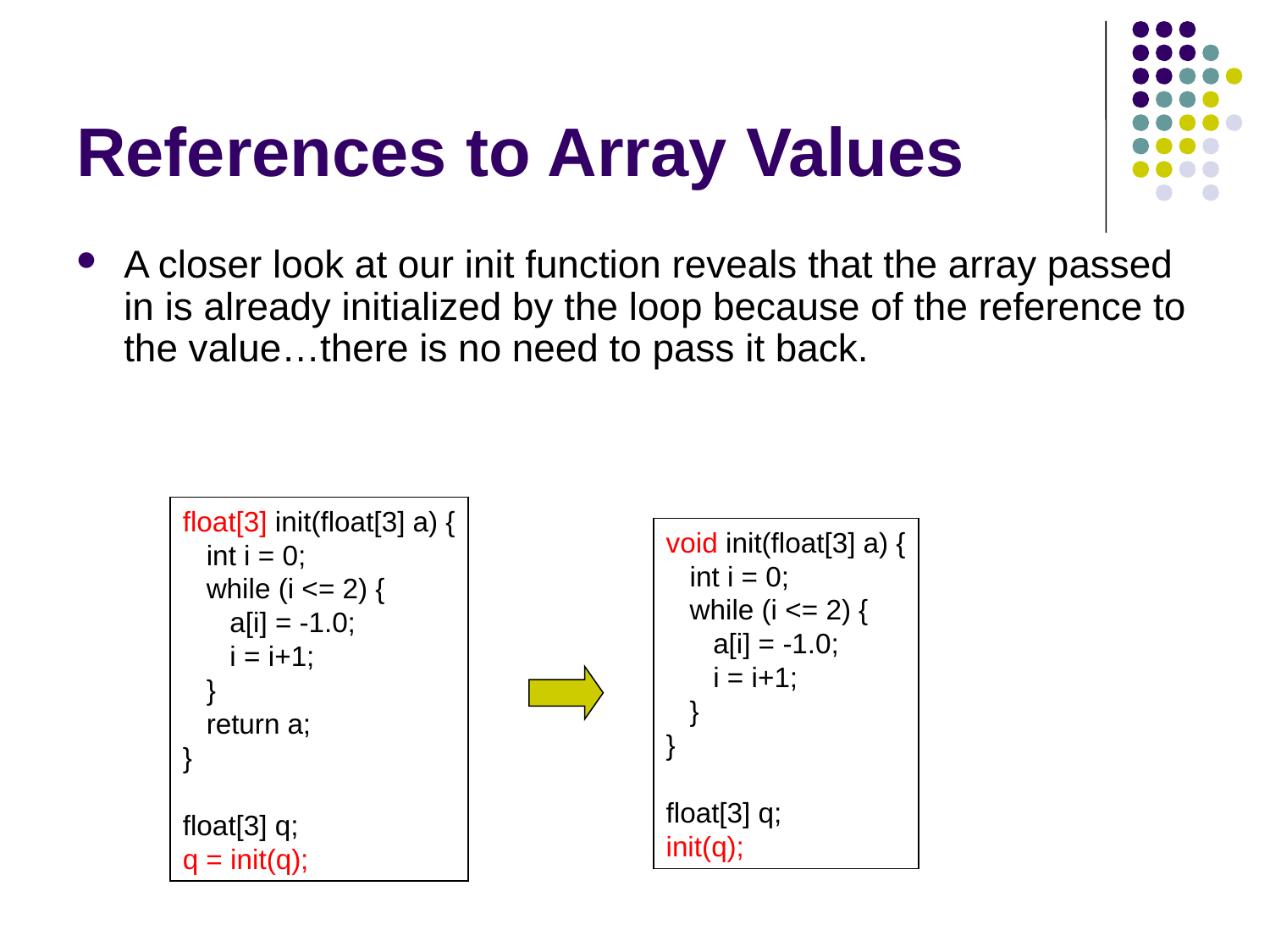

# References to Array Values
A closer look at our init function reveals that the array passed in is already initialized by the loop because of the reference to the value…there is no need to pass it back.
float[3] init(float[3] a) {
   int i = 0;
   while (i <= 2) {
      a[i] = -1.0;
      i = i+1;
   }
   return a;
}

float[3] q;
q = init(q);
void init(float[3] a) {
   int i = 0;
   while (i <= 2) {
      a[i] = -1.0;
      i = i+1;
   }
}

float[3] q;
init(q);